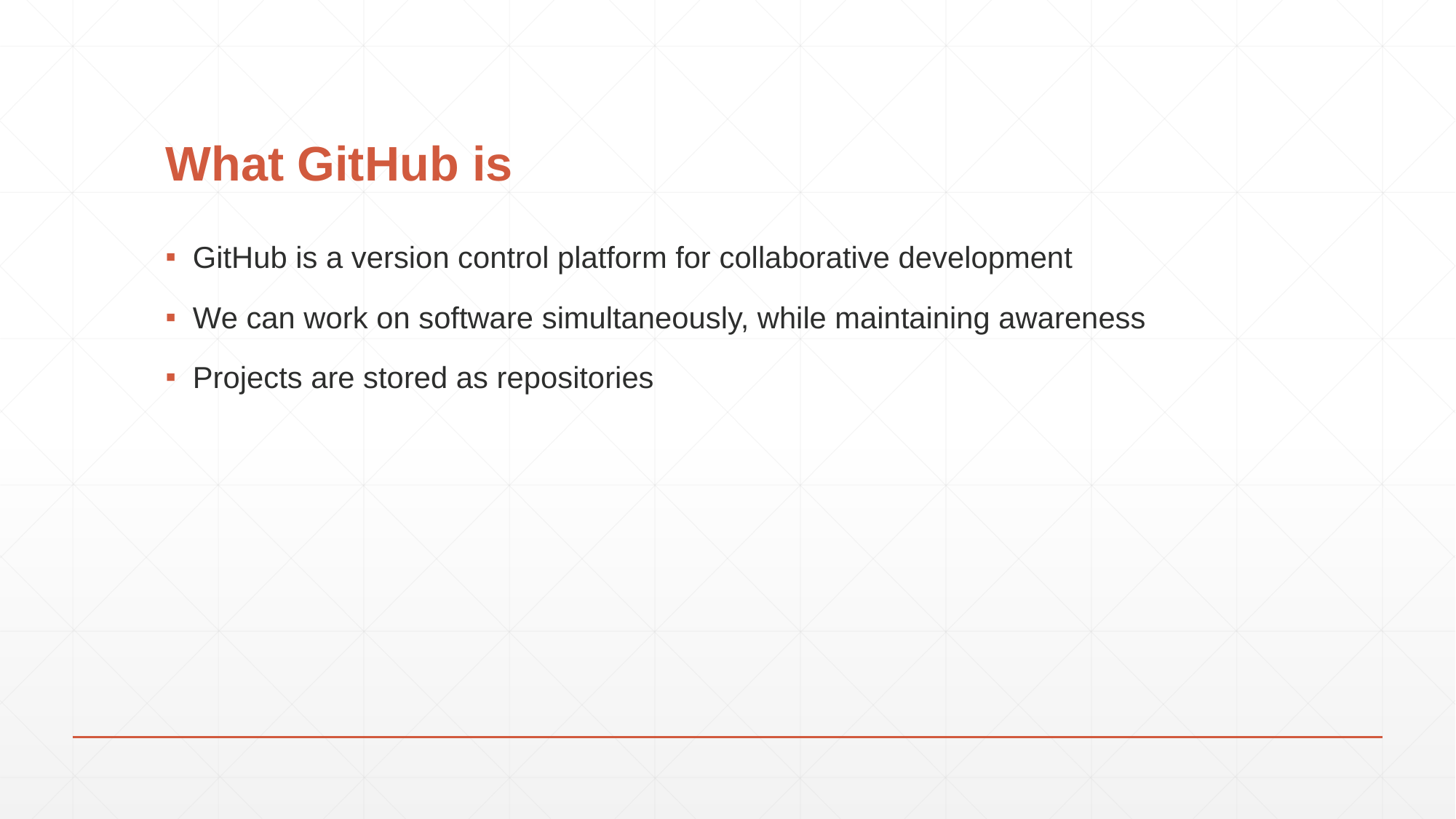

# What GitHub is
GitHub is a version control platform for collaborative development
We can work on software simultaneously, while maintaining awareness
Projects are stored as repositories